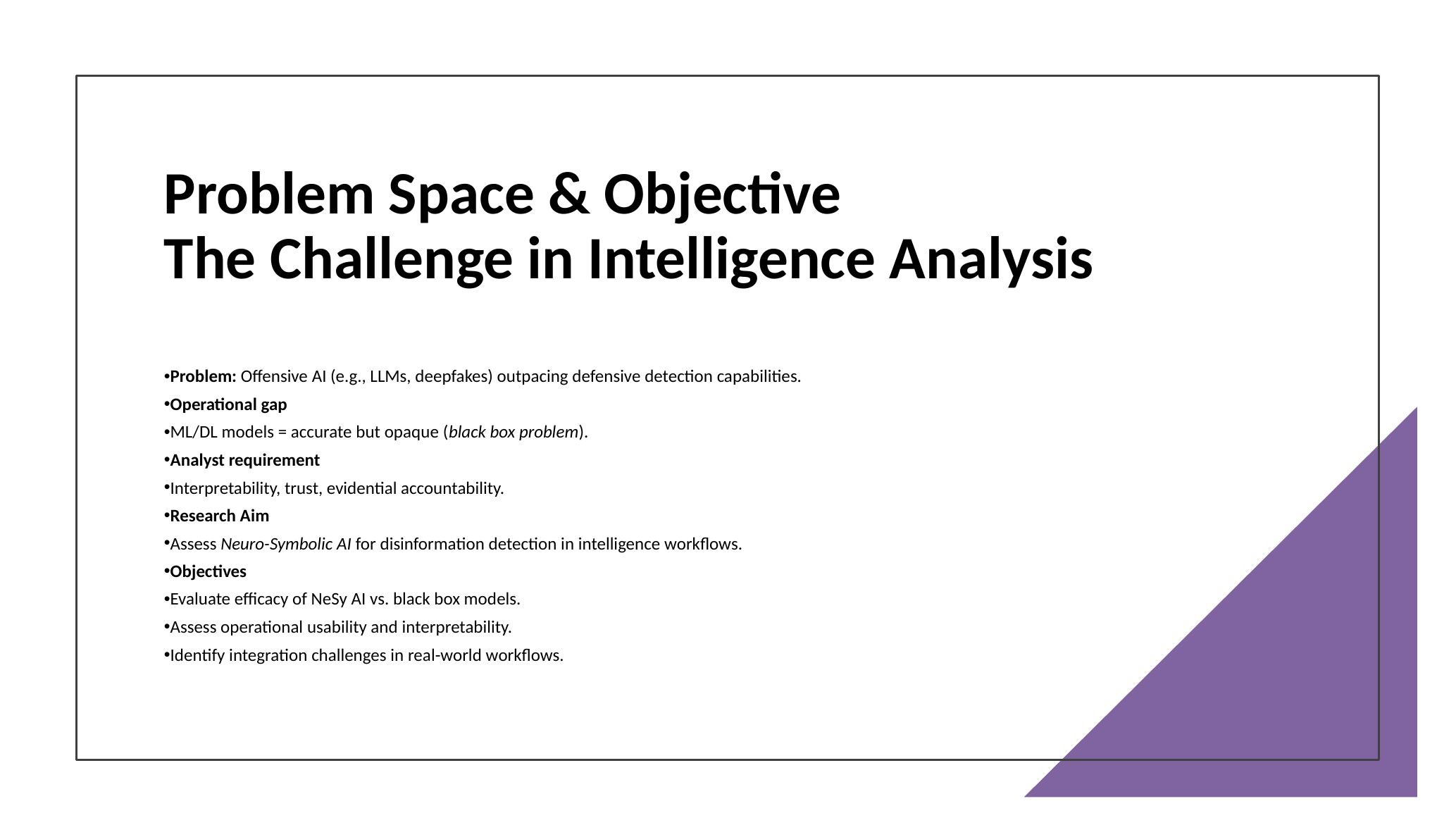

# Problem Space & Objective The Challenge in Intelligence Analysis
Problem: Offensive AI (e.g., LLMs, deepfakes) outpacing defensive detection capabilities.
Operational gap
ML/DL models = accurate but opaque (black box problem).
Analyst requirement
Interpretability, trust, evidential accountability.
Research Aim
Assess Neuro-Symbolic AI for disinformation detection in intelligence workflows.
Objectives
Evaluate efficacy of NeSy AI vs. black box models.
Assess operational usability and interpretability.
Identify integration challenges in real-world workflows.